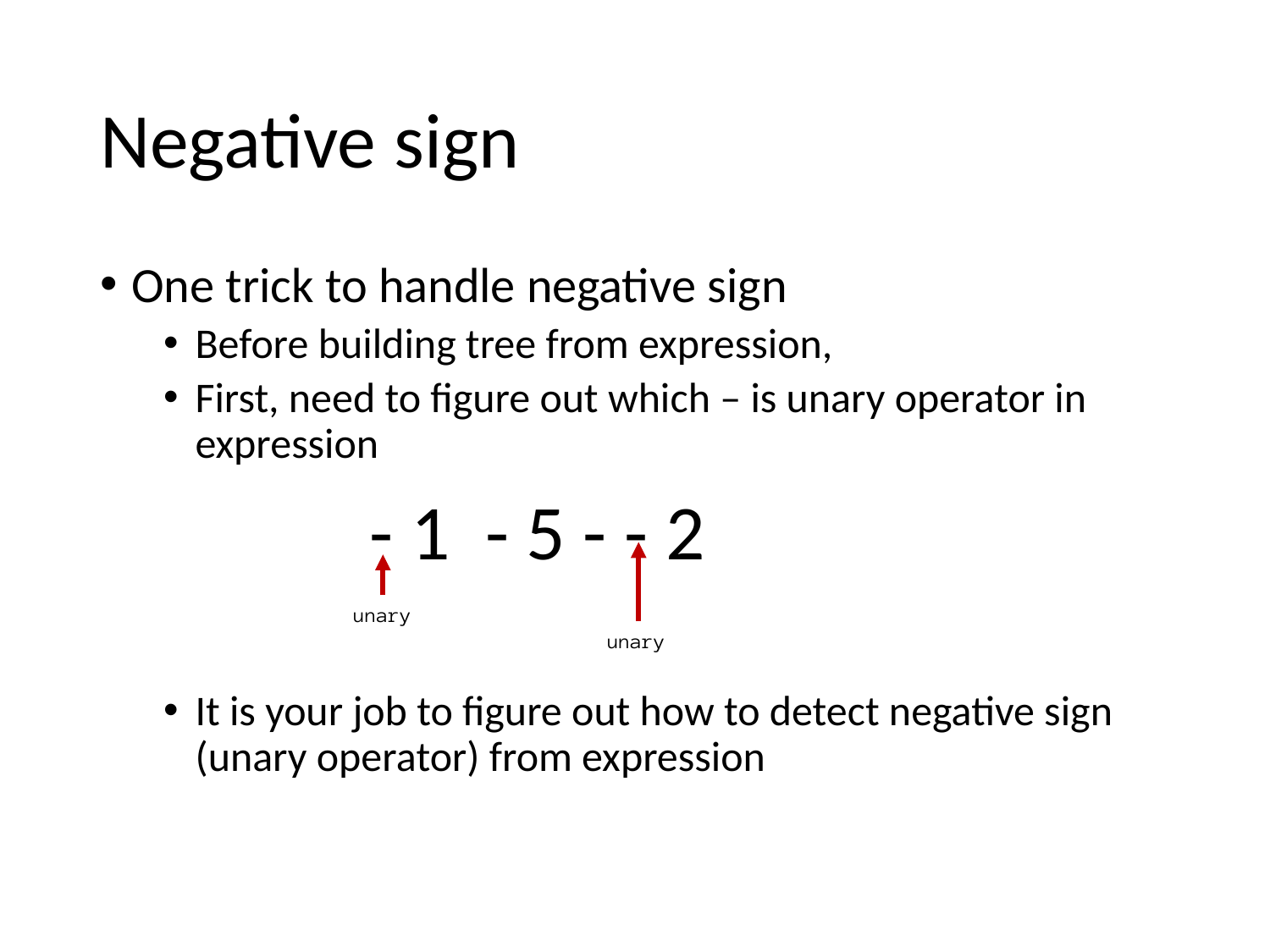

# Negative sign
One trick to handle negative sign
Before building tree from expression,
First, need to figure out which – is unary operator in expression

It is your job to figure out how to detect negative sign (unary operator) from expression

- 1  - 5 - - 2
unary
unary